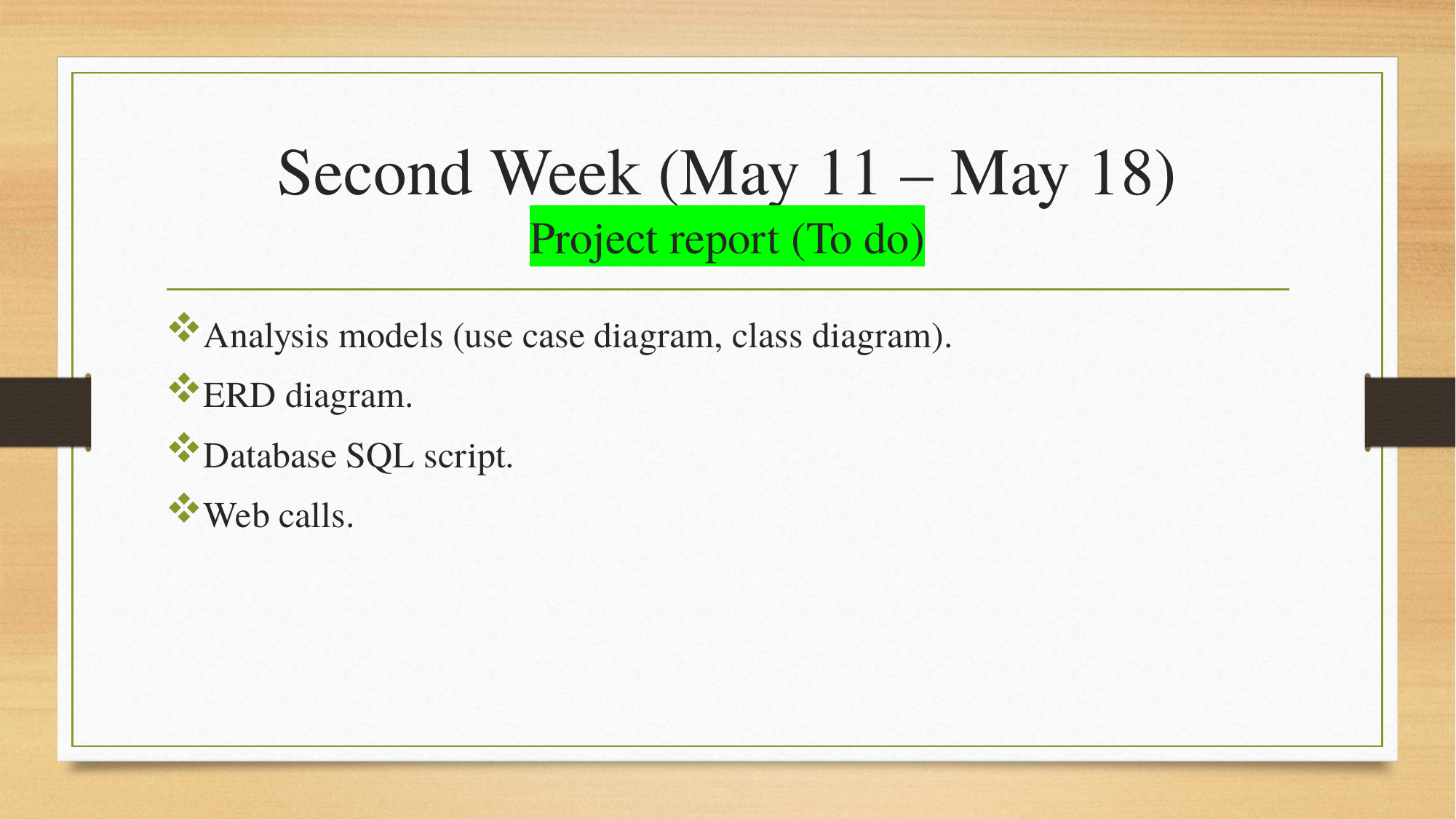

# Second Week (May 11 – May 18) Project report (To do)
Analysis models (use case diagram, class diagram).
ERD diagram.
Database SQL script.
Web calls.